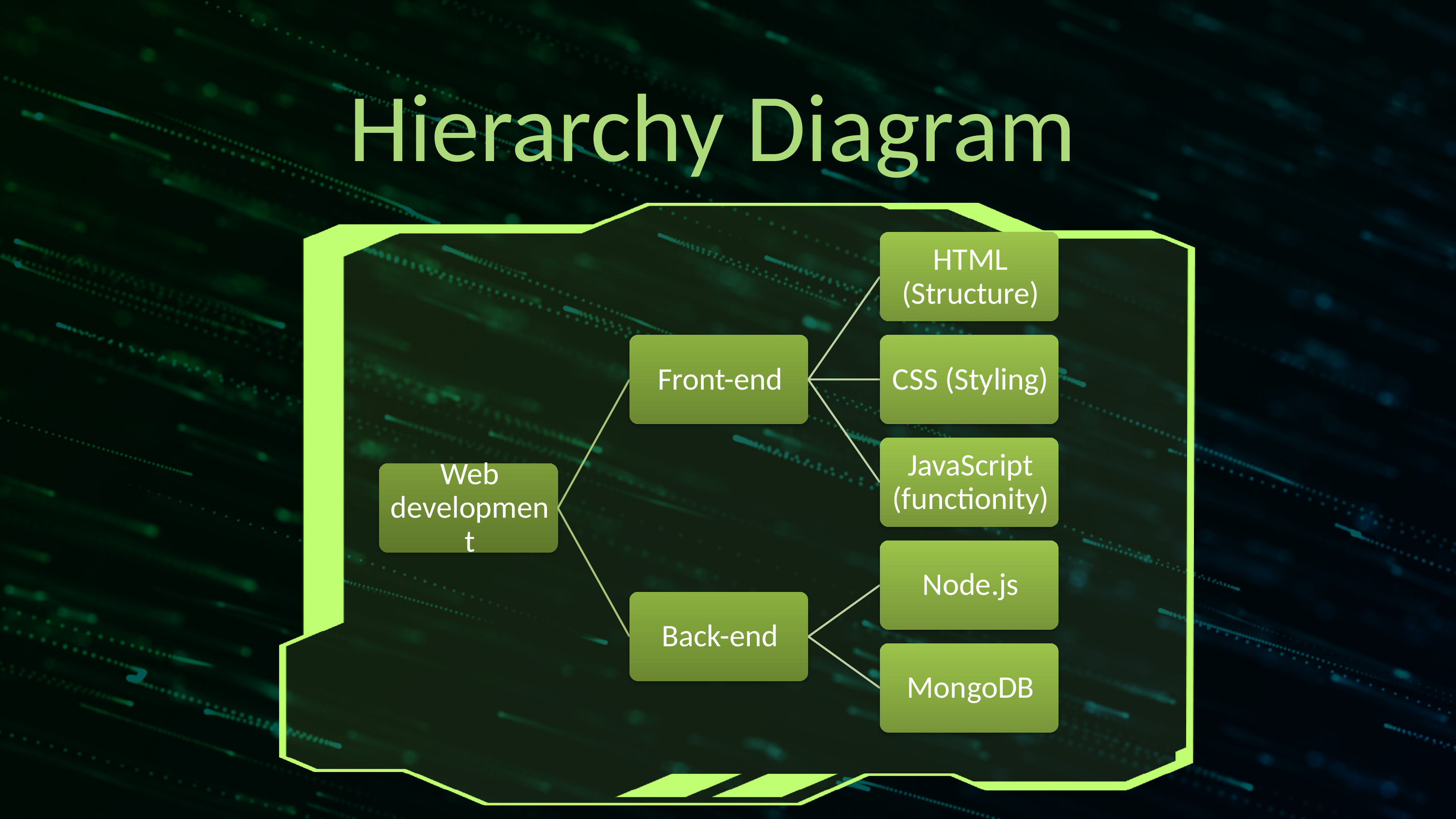

# Hierarchy Diagram

Web development

Front-end

HTML (Structure)

CSS (Styling)

JavaScript (functionity)

Back-end

Node.js

MongoDB